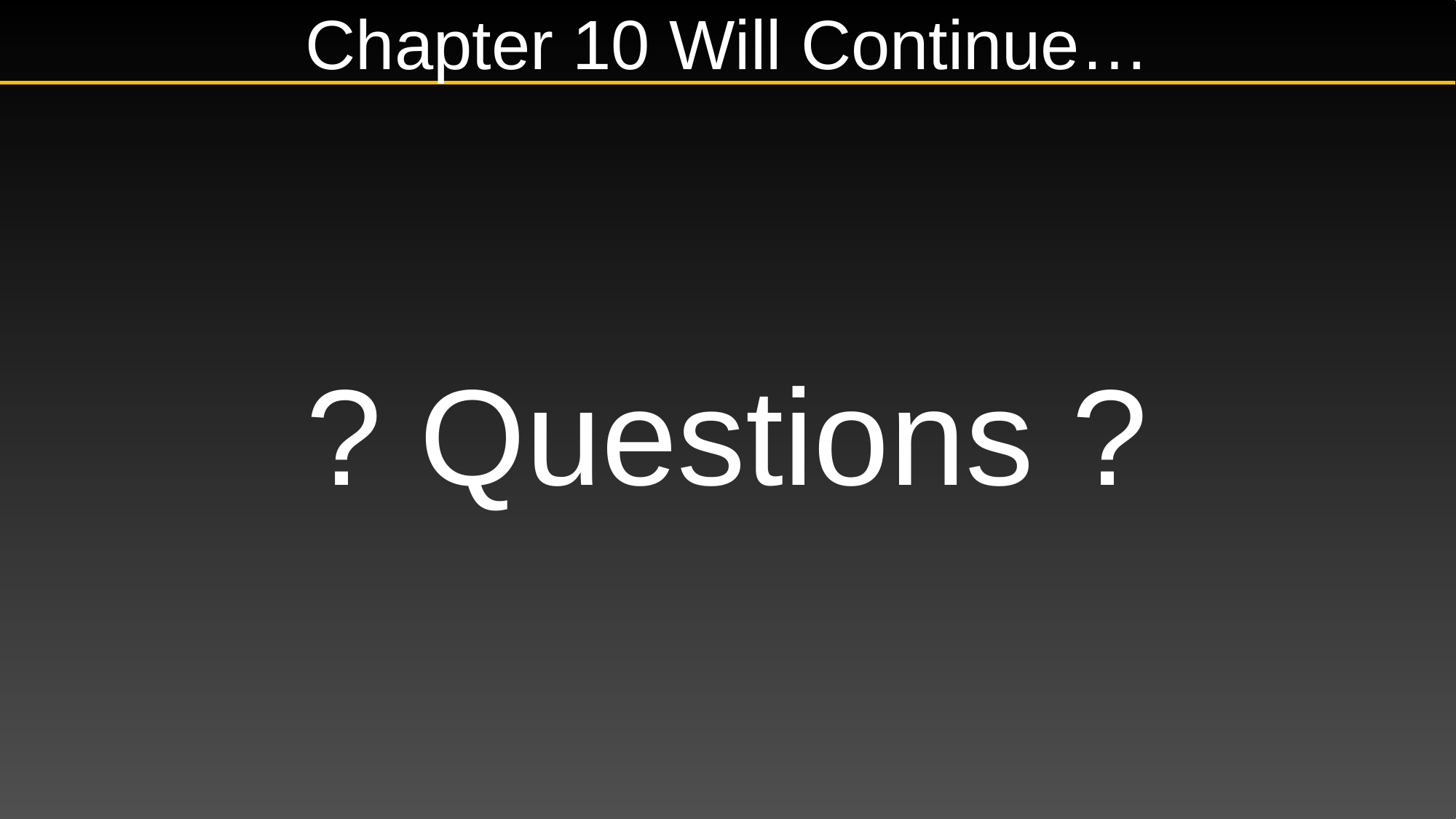

# Chapter 10 Will Continue…

? Questions ?